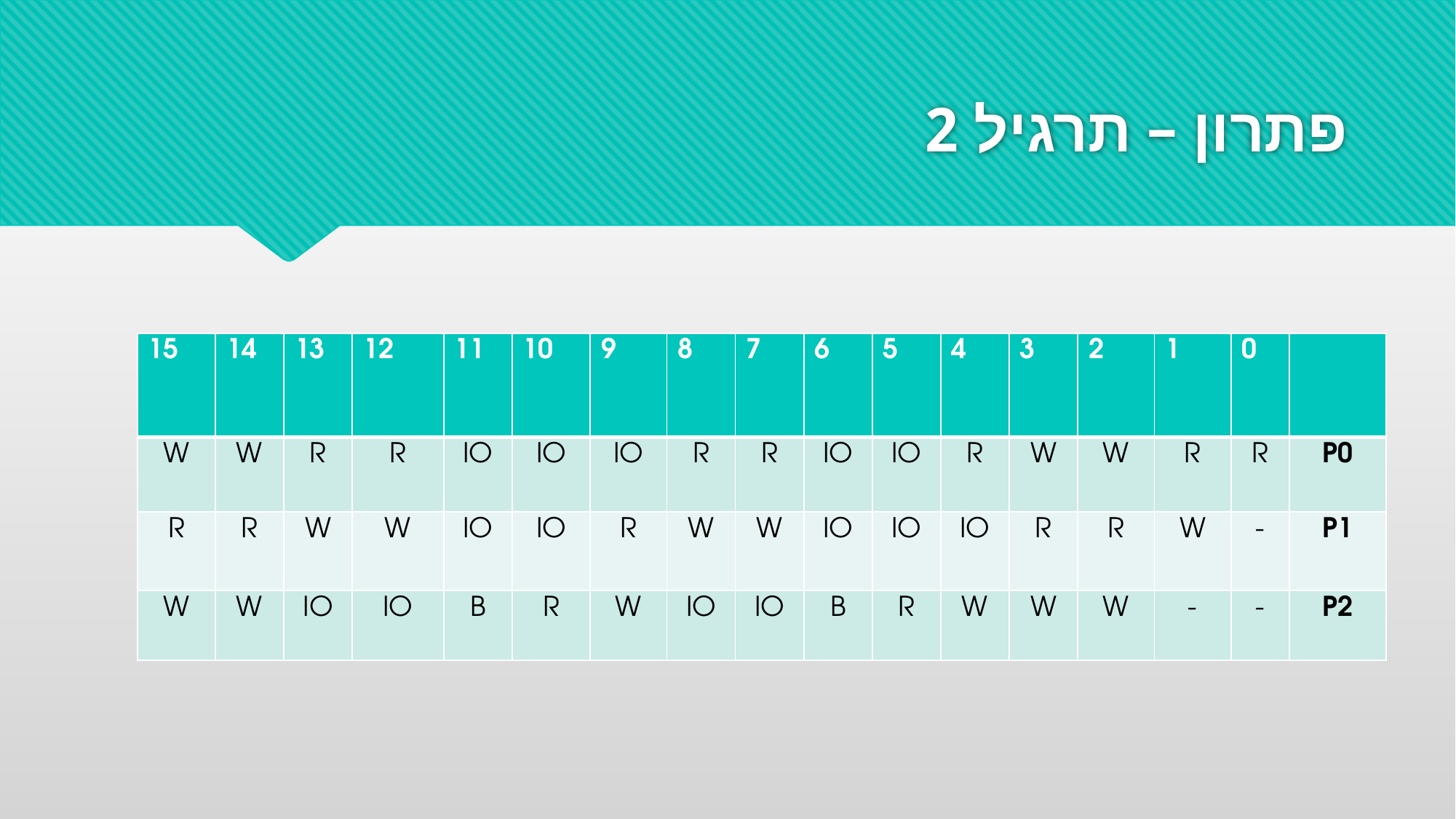

# פתרון – תרגיל 2
| 15 | 14 | 13 | 12 | 11 | 10 | 9 | 8 | 7 | 6 | 5 | 4 | 3 | 2 | 1 | 0 |  |
| --- | --- | --- | --- | --- | --- | --- | --- | --- | --- | --- | --- | --- | --- | --- | --- | --- |
| W | W | R | R | IO | IO | IO | R | R | IO | IO | R | W | W | R | R | P0 |
| R | R | W | W | IO | IO | R | W | W | IO | IO | IO | R | R | W | - | P1 |
| W | W | IO | IO | B | R | W | IO | IO | B | R | W | W | W | - | - | P2 |